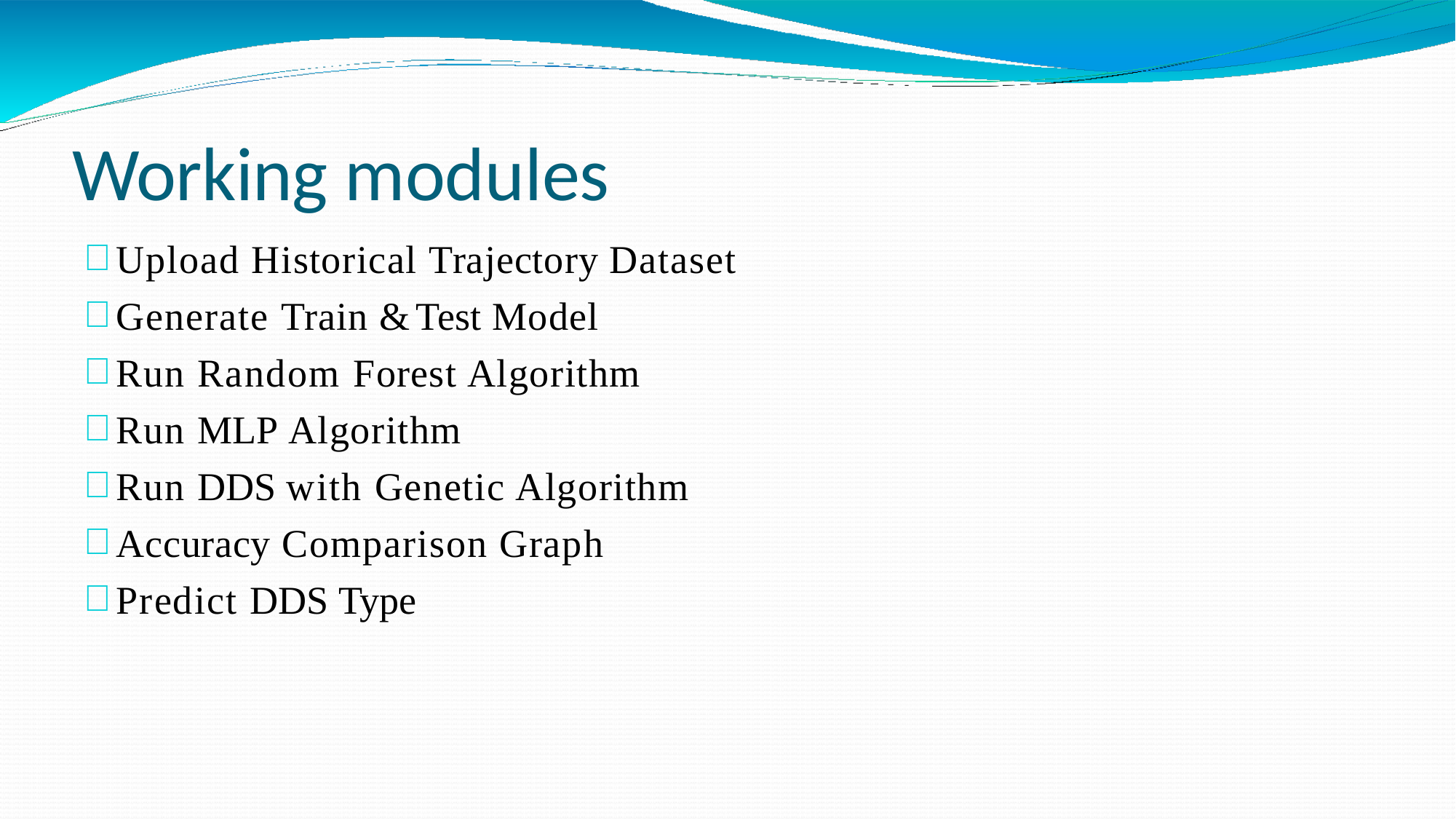

# Working modules
Upload Historical Trajectory Dataset
Generate Train & Test Model
Run Random Forest Algorithm
Run MLP Algorithm
Run DDS with Genetic Algorithm
Accuracy Comparison Graph
Predict DDS Type